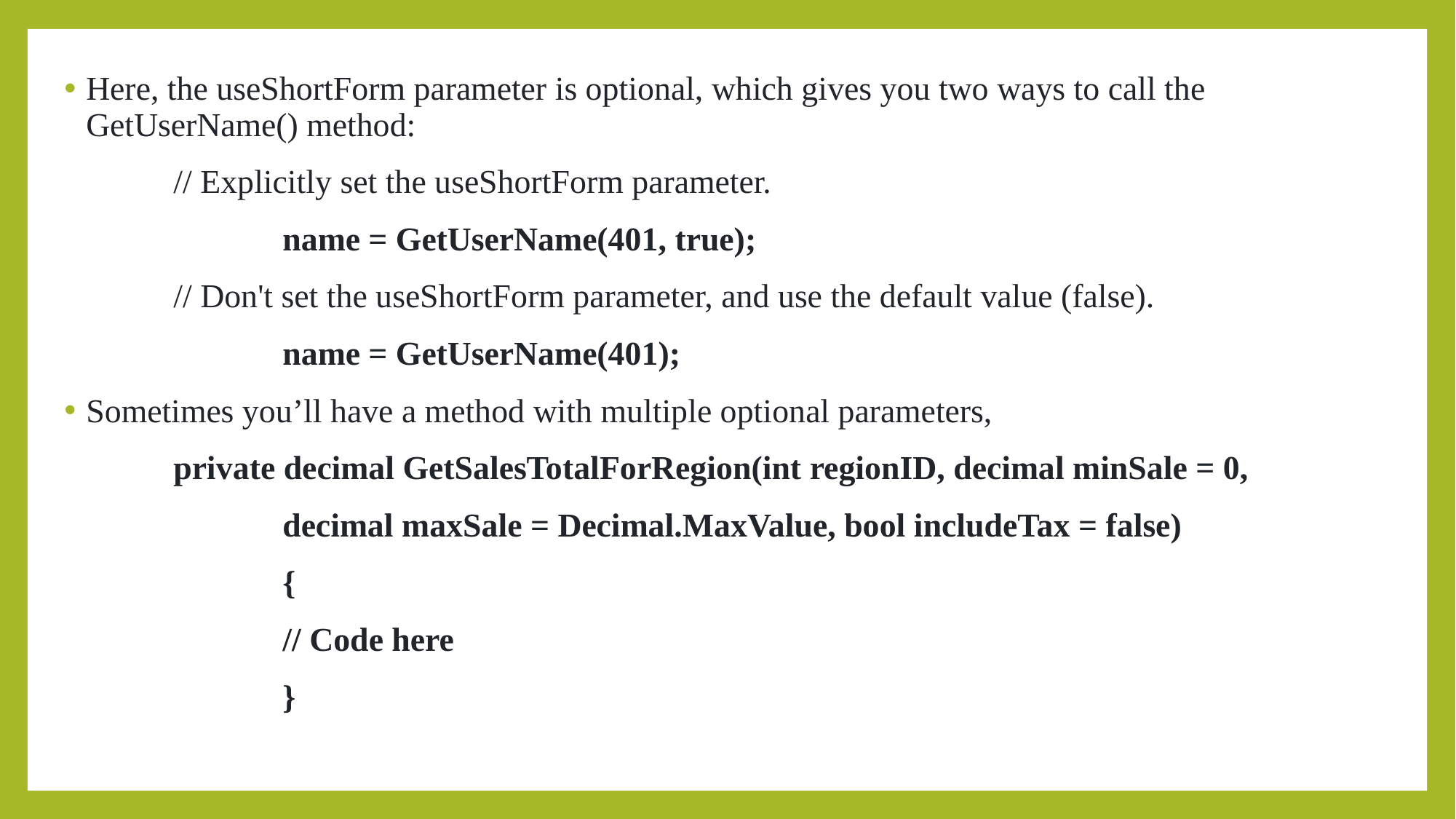

Here, the useShortForm parameter is optional, which gives you two ways to call the GetUserName() method:
	// Explicitly set the useShortForm parameter.
		name = GetUserName(401, true);
	// Don't set the useShortForm parameter, and use the default value (false).
		name = GetUserName(401);
Sometimes you’ll have a method with multiple optional parameters,
	private decimal GetSalesTotalForRegion(int regionID, decimal minSale = 0,
		decimal maxSale = Decimal.MaxValue, bool includeTax = false)
		{
		// Code here
		}